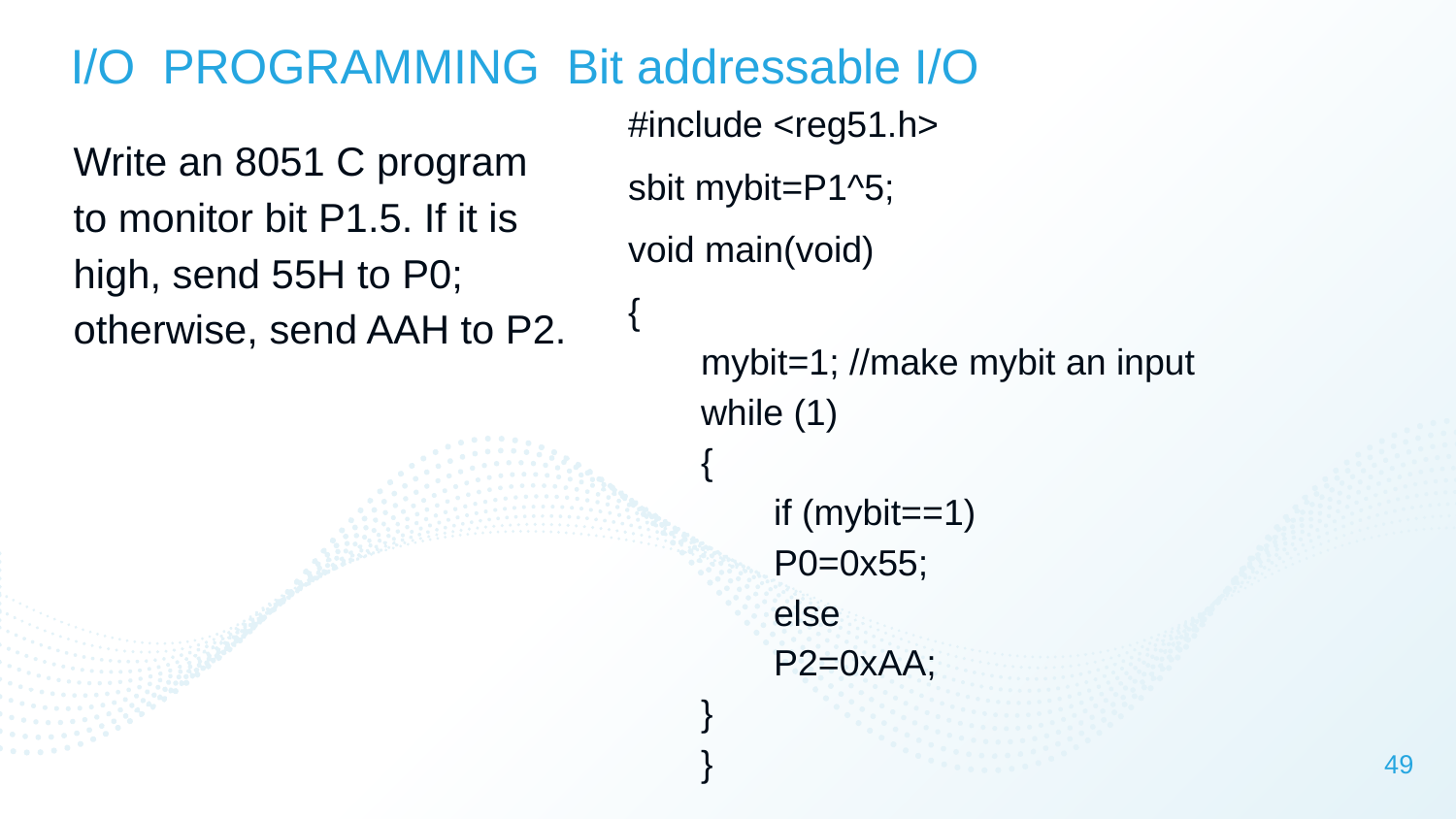

# I/O  PROGRAMMING  Bit addressable I/O
#include <reg51.h>
sbit mybit=P1^5;
void main(void)
{
mybit=1; //make mybit an input
while (1)
{
if (mybit==1)
P0=0x55;
else
P2=0xAA;
}
}
Write an 8051 C program to monitor bit P1.5. If it is high, send 55H to P0; otherwise, send AAH to P2.
49